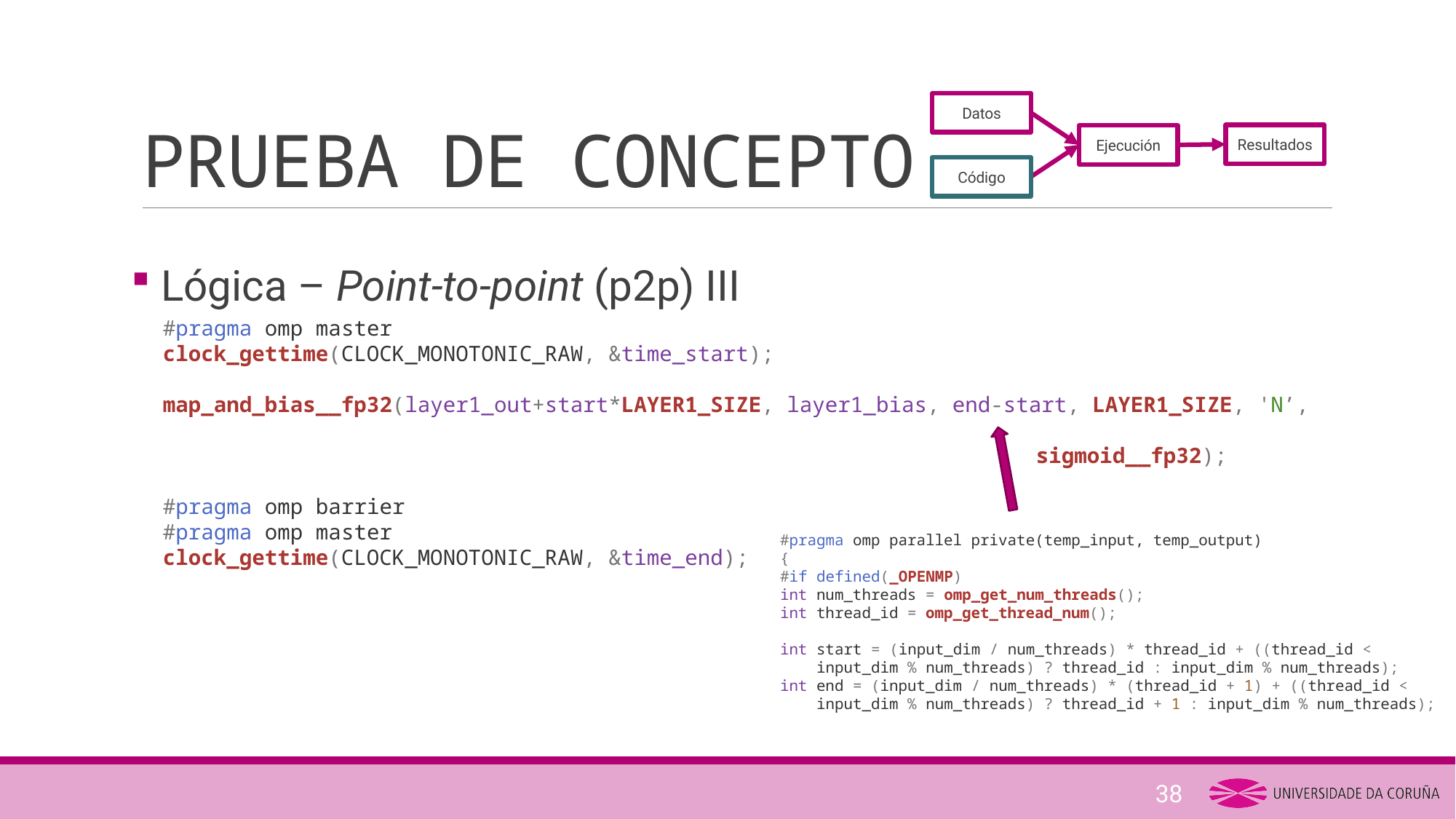

# PRUEBA DE CONCEPTO
Datos
Resultados
Ejecución
Código
 Lógica – Point-to-point (p2p) III
#pragma omp master
clock_gettime(CLOCK_MONOTONIC_RAW, &time_start);

map_and_bias__fp32(layer1_out+start*LAYER1_SIZE, layer1_bias, end-start, LAYER1_SIZE, 'N’,
																		sigmoid__fp32);

#pragma omp barrier
#pragma omp master
clock_gettime(CLOCK_MONOTONIC_RAW, &time_end);

#pragma omp parallel private(temp_input, temp_output)
{
#if defined(_OPENMP)
int num_threads = omp_get_num_threads();
int thread_id = omp_get_thread_num();
int start = (input_dim / num_threads) * thread_id + ((thread_id <
    input_dim % num_threads) ? thread_id : input_dim % num_threads);
int end = (input_dim / num_threads) * (thread_id + 1) + ((thread_id <
    input_dim % num_threads) ? thread_id + 1 : input_dim % num_threads);

38